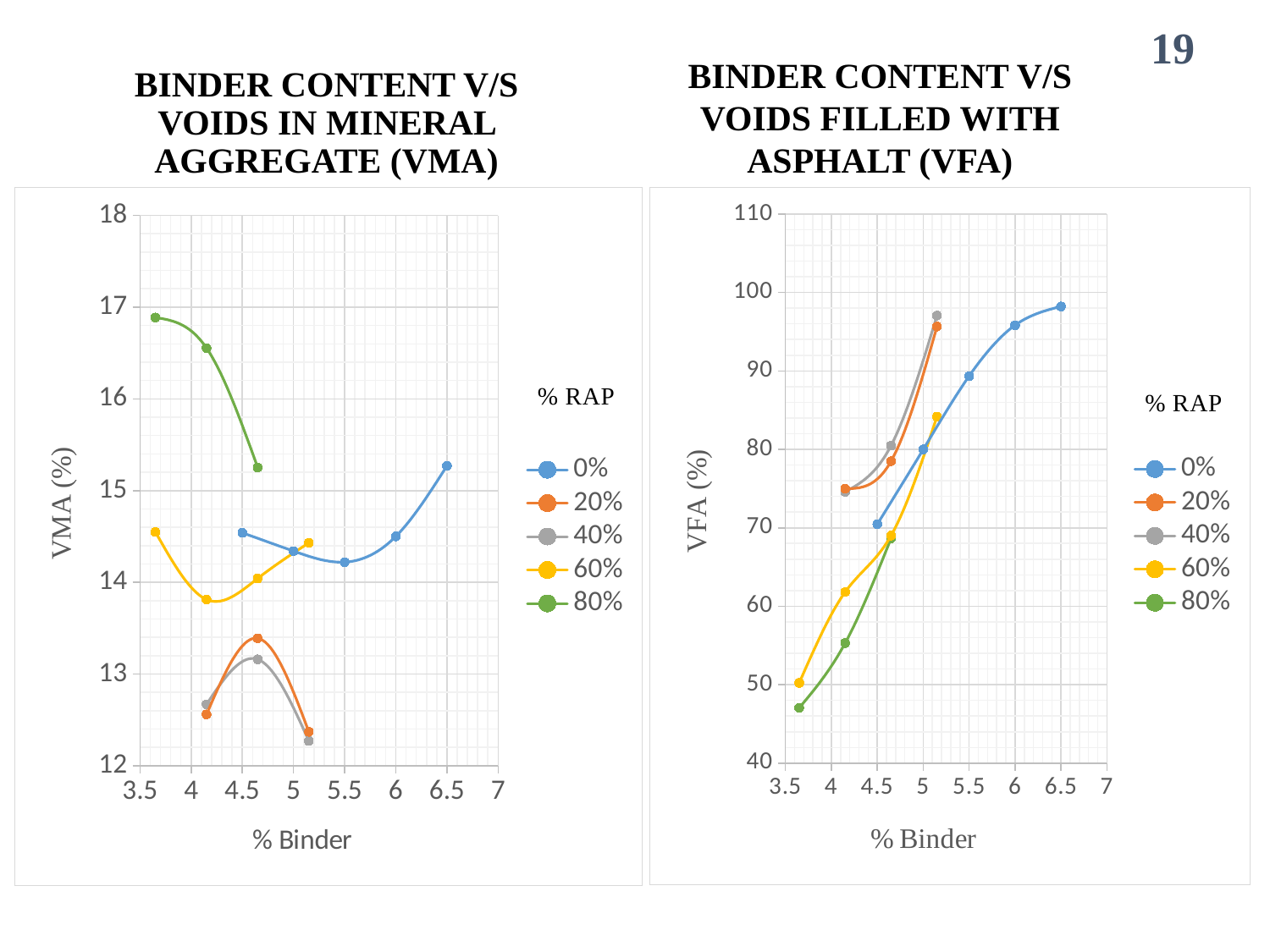

19
# BINDER CONTENT V/S VOIDS IN MINERAL AGGREGATE (VMA)
BINDER CONTENT V/S VOIDS FILLED WITH ASPHALT (VFA)

### Chart

| Category |  |  |  |  |  |
|---|---|---|---|---|---|

### Chart

| Category |  |  |  |  |  |
|---|---|---|---|---|---|